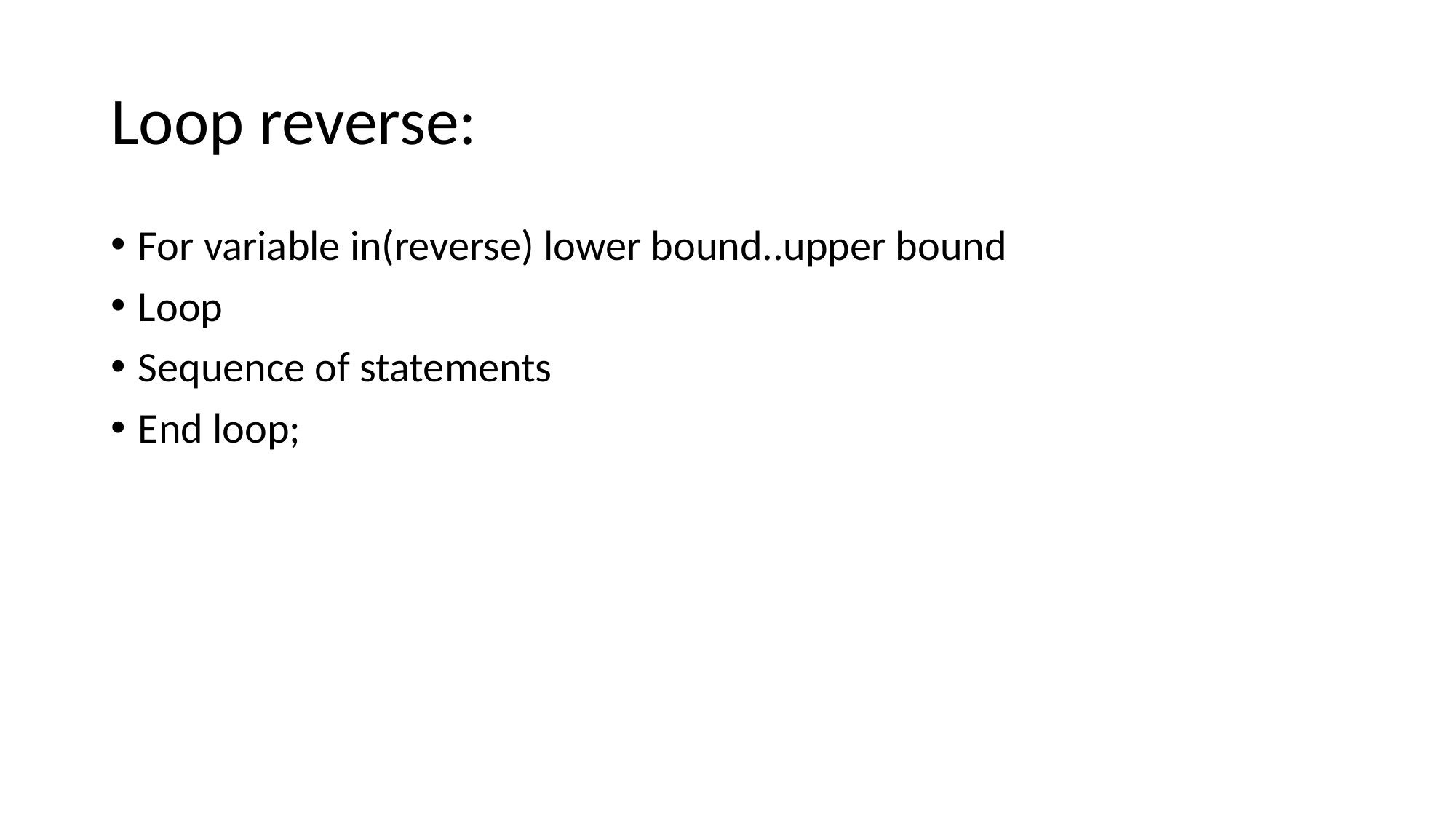

# Loop reverse:
For variable in(reverse) lower bound..upper bound
Loop
Sequence of statements
End loop;